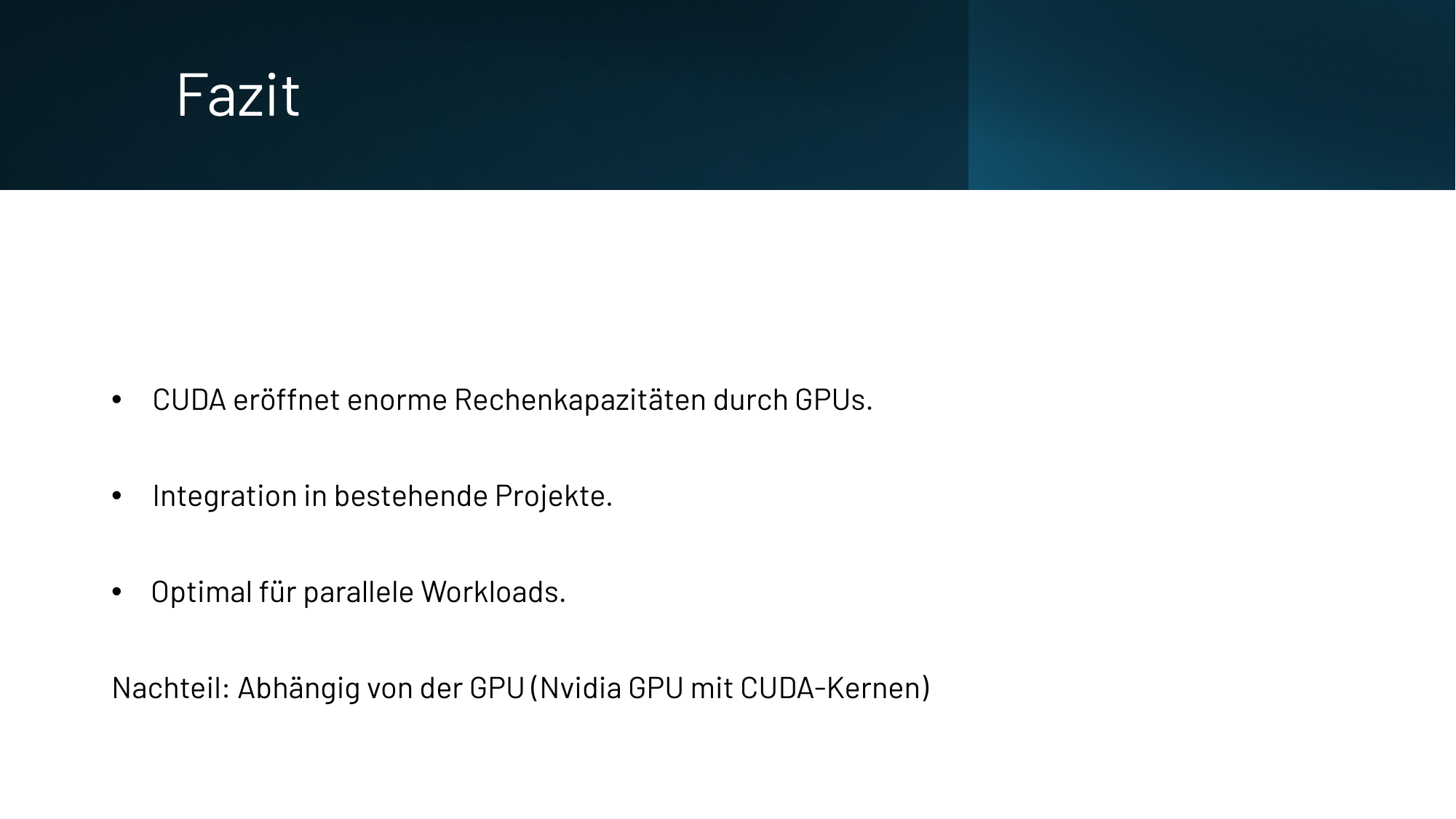

# Fazit
CUDA eröffnet enorme Rechenkapazitäten durch GPUs.

Integration in bestehende Projekte.

  Optimal für parallele Workloads.

Nachteil: Abhängig von der GPU (Nvidia GPU mit CUDA-Kernen)